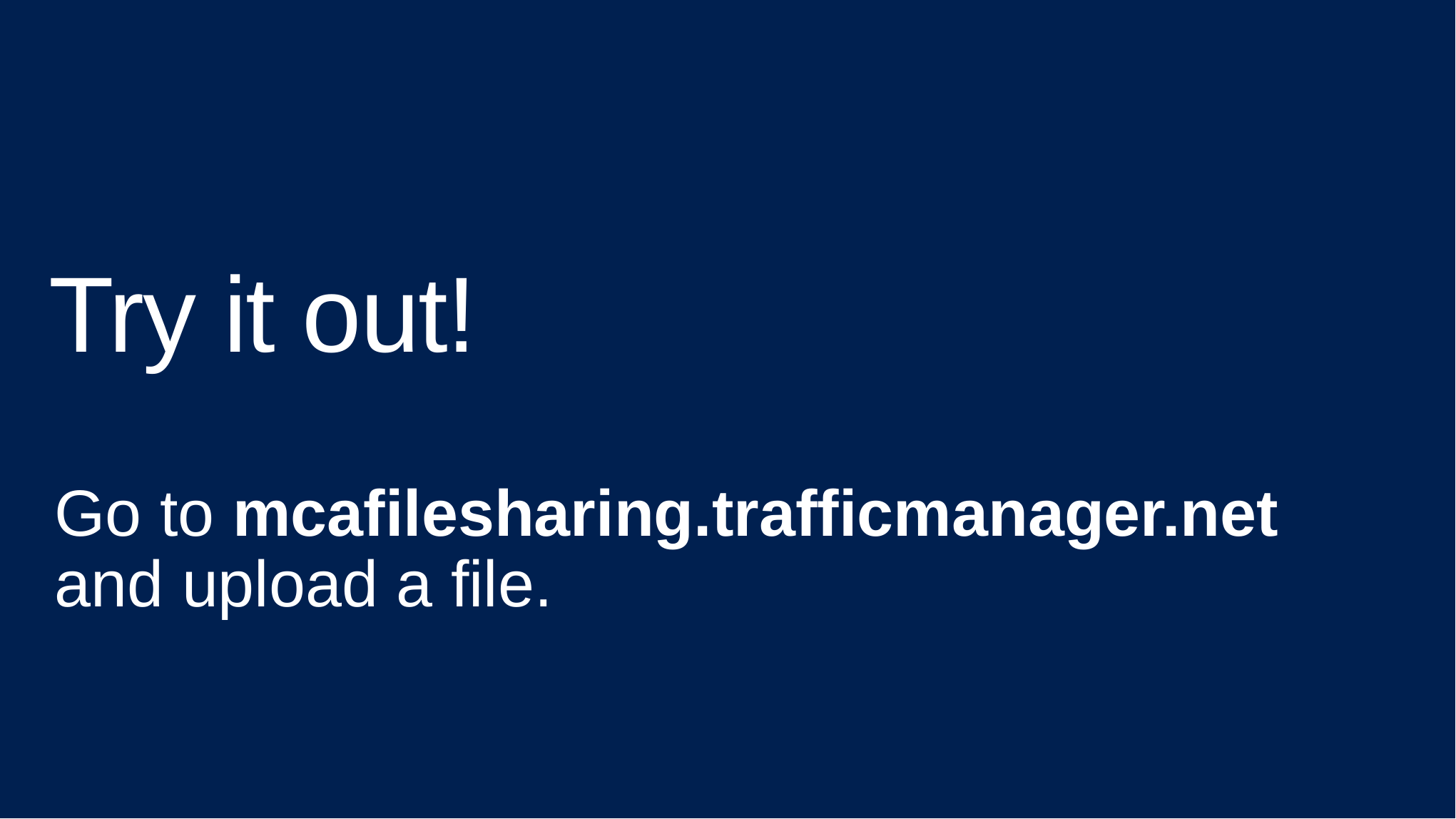

# Try it out!
Go to mcafilesharing.trafficmanager.net and upload a file.